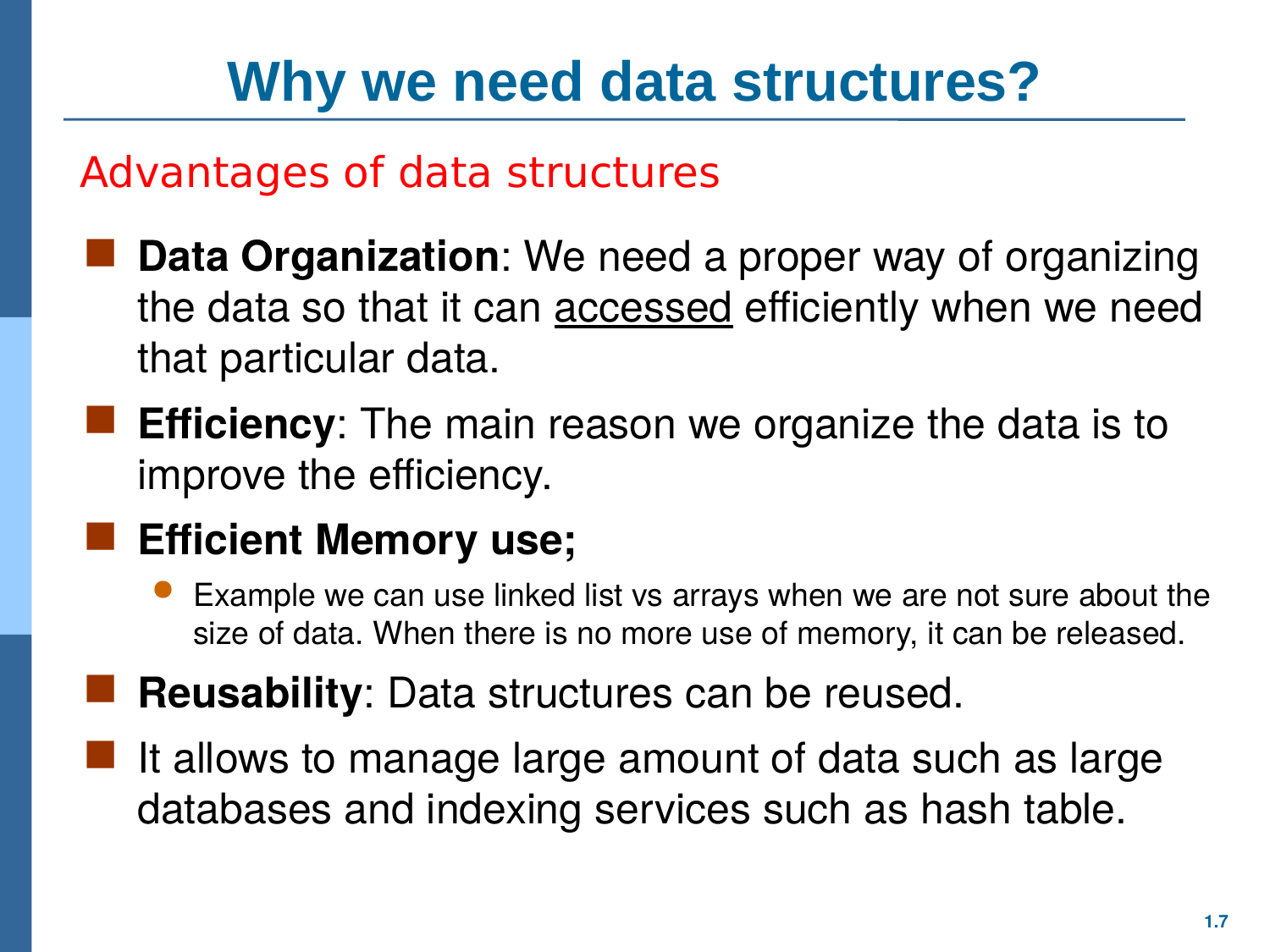

# Why we need data structures?
Advantages of data structures
Data Organization: We need a proper way of organizing the data so that it can accessed efficiently when we need that particular data.
Efficiency: The main reason we organize the data is to improve the efficiency.
Efficient Memory use;
Example we can use linked list vs arrays when we are not sure about the size of data. When there is no more use of memory, it can be released.
Reusability: Data structures can be reused.
It allows to manage large amount of data such as large databases and indexing services such as hash table.